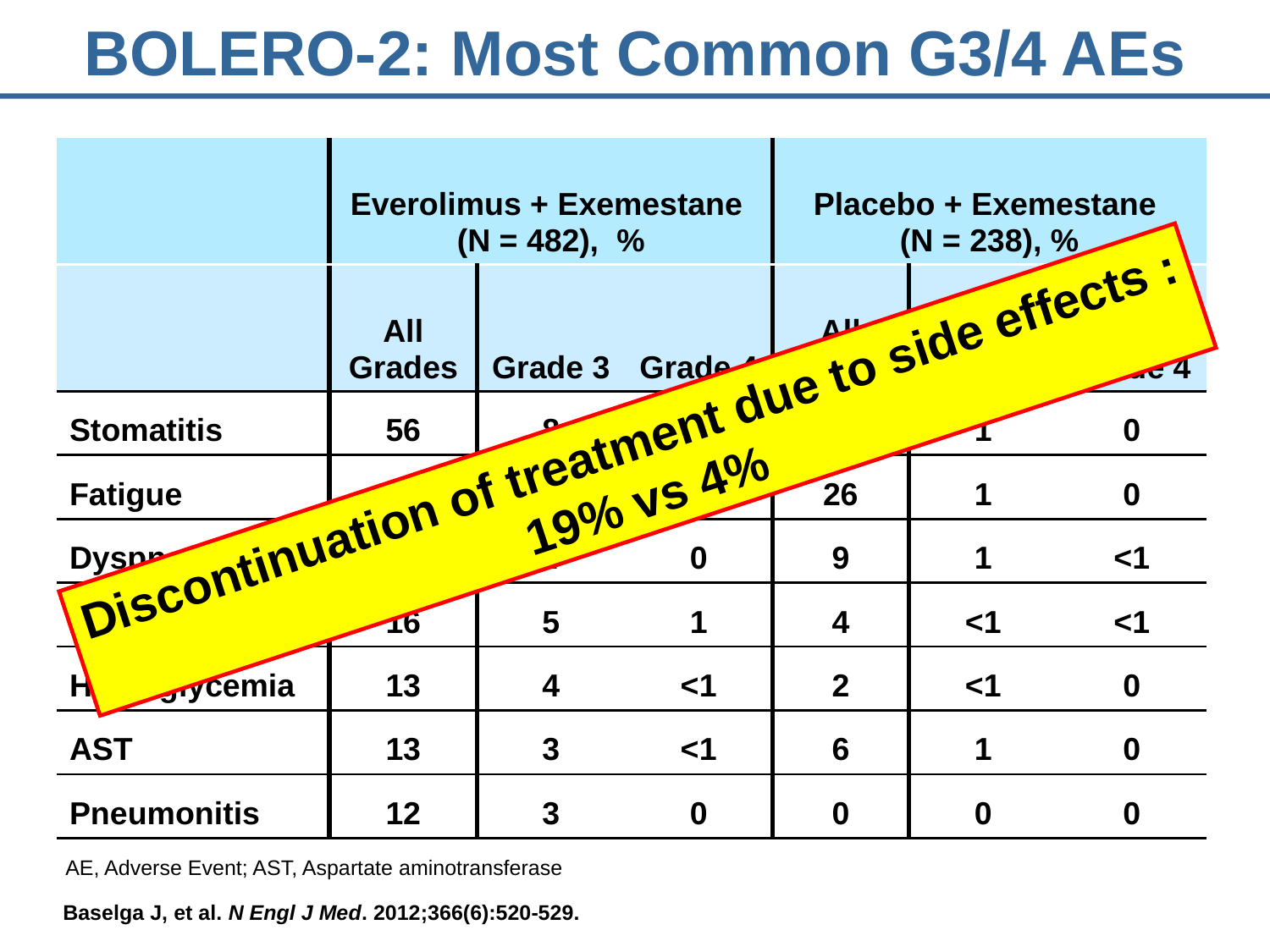

# BOLERO-2: Most Common G3/4 AEs

|  | Everolimus + Exemestane (N = 482), % |  |  | Placebo + Exemestane (N = 238), % |  |  |
| --- | --- | --- | --- | --- | --- | --- |
|  | All Grades | Grade 3 | Grade 4 | All Grades | Grade 3 | Grade 4 |
| Stomatitis | 56 | 8 | 0 | 11 | 1 | 0 |
| Fatigue | 33 | 3 | <1 | 26 | 1 | 0 |
| Dyspnea | 18 | 4 | 0 | 9 | 1 | <1 |
| Anemia | 16 | 5 | 1 | 4 | <1 | <1 |
| Hyperglycemia | 13 | 4 | <1 | 2 | <1 | 0 |
| AST | 13 | 3 | <1 | 6 | 1 | 0 |
| Pneumonitis | 12 | 3 | 0 | 0 | 0 | 0 |
Discontinuation of treatment due to side effects :
19% vs 4%
AE, Adverse Event; AST, Aspartate aminotransferase
Baselga J, et al. N Engl J Med. 2012;366(6):520-529.